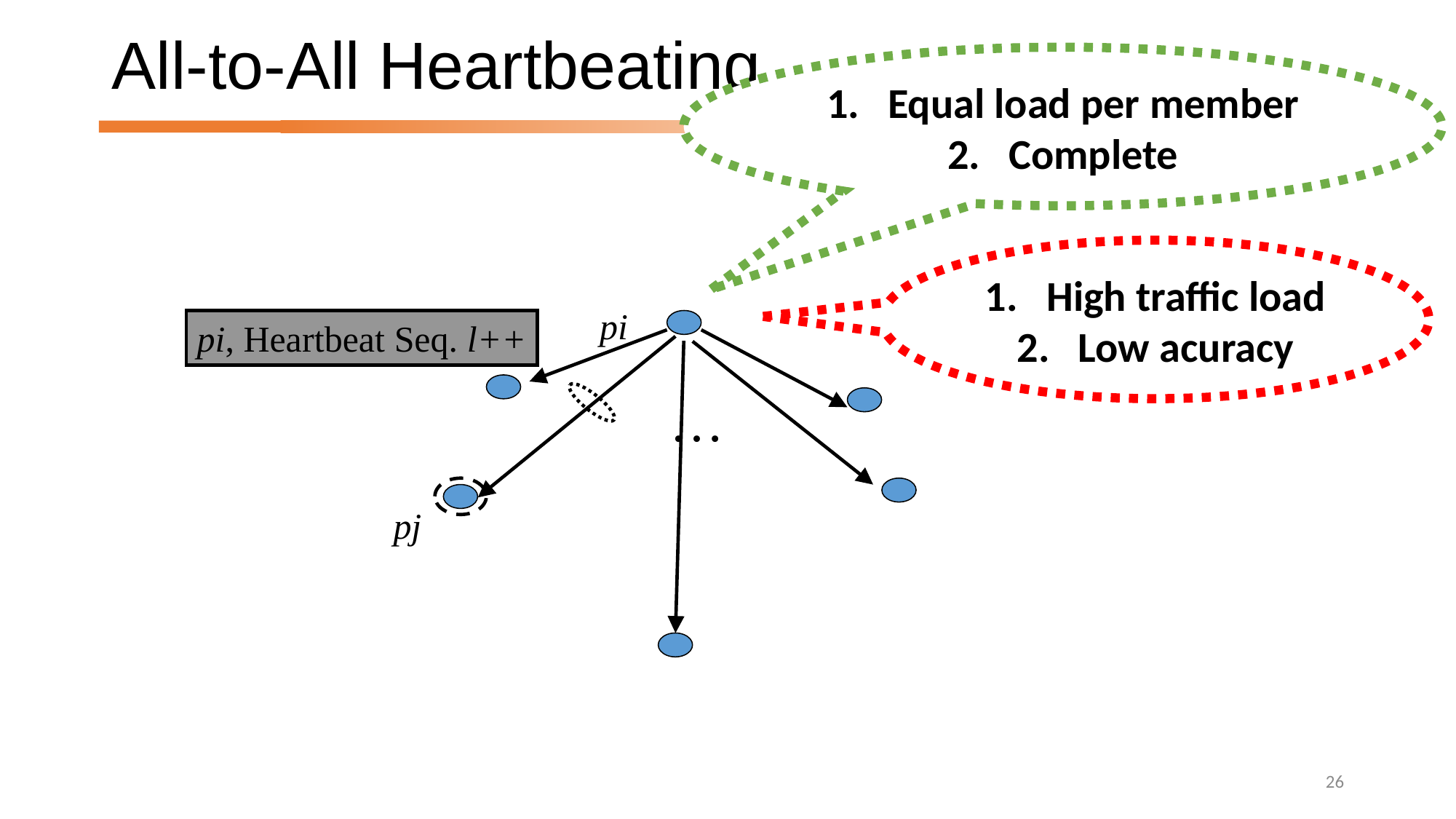

# All-to-All Heartbeating
Equal load per member
Complete
High traffic load
Low acuracy
pi
pi, Heartbeat Seq. l++

…

pj

26